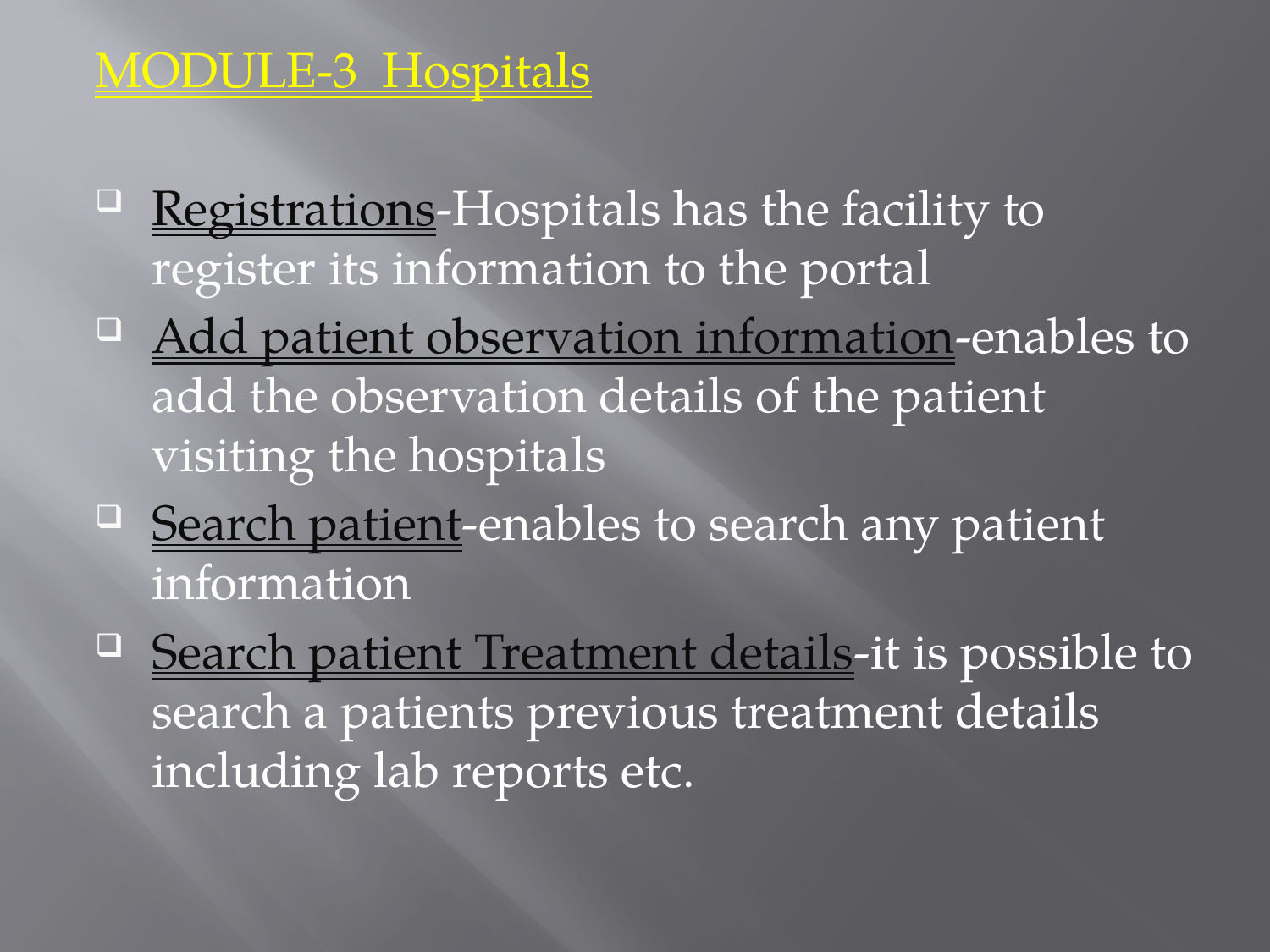

MODULE-3  Hospitals

Registrations-Hospitals has the facility to register its information to the portal
Add patient observation information-enables to add the observation details of the patient visiting the hospitals
Search patient-enables to search any patient information
Search patient Treatment details-it is possible to search a patients previous treatment details including lab reports etc.

#